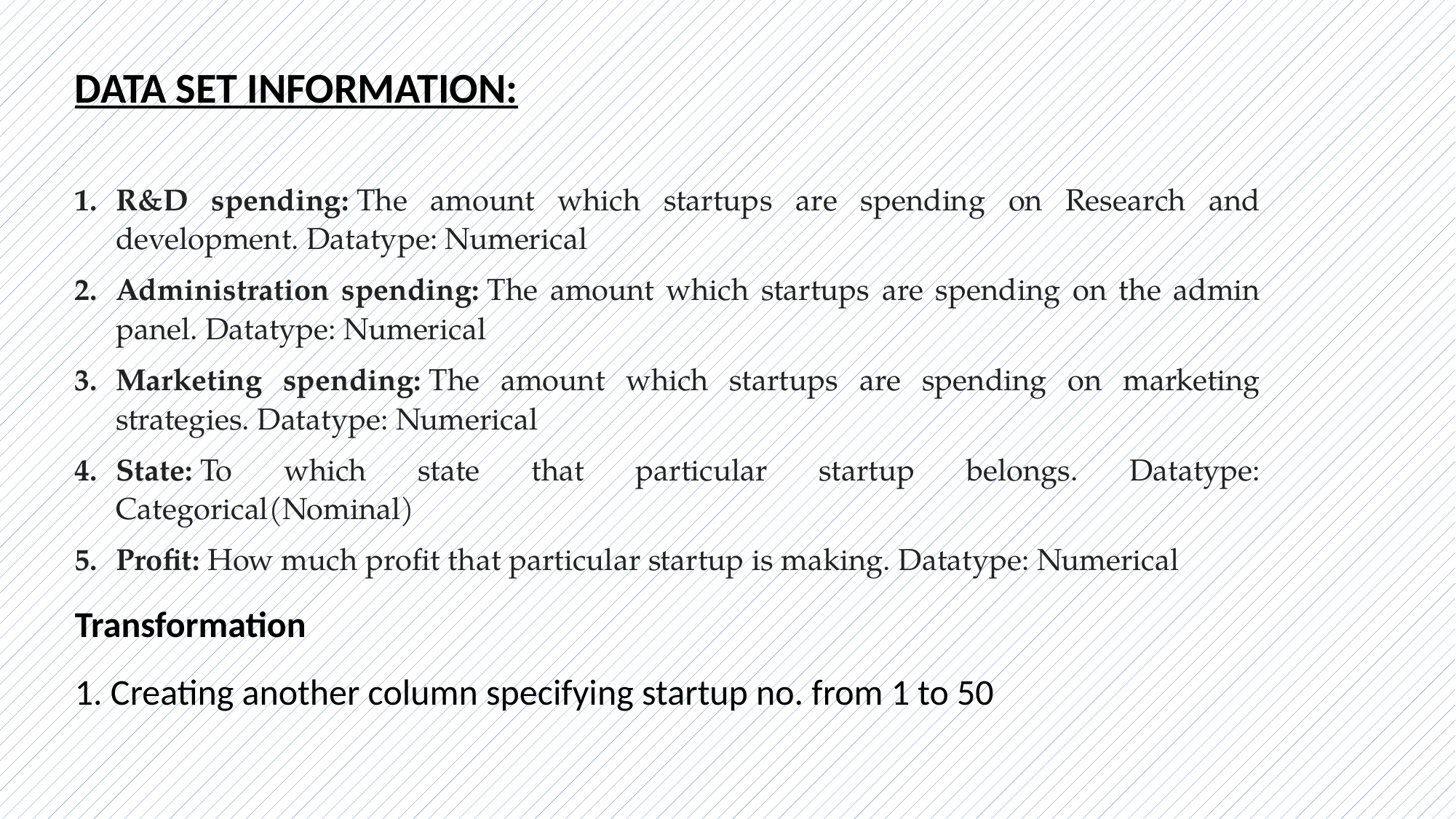

DATA SET INFORMATION:

R&D spending: The amount which startups are spending on Research and development. Datatype: Numerical
Administration spending: The amount which startups are spending on the admin panel. Datatype: Numerical
Marketing spending: The amount which startups are spending on marketing strategies. Datatype: Numerical
State: To which state that particular startup belongs. Datatype: Categorical(Nominal)
Profit: How much profit that particular startup is making. Datatype: Numerical
Transformation
1. Creating another column specifying startup no. from 1 to 50